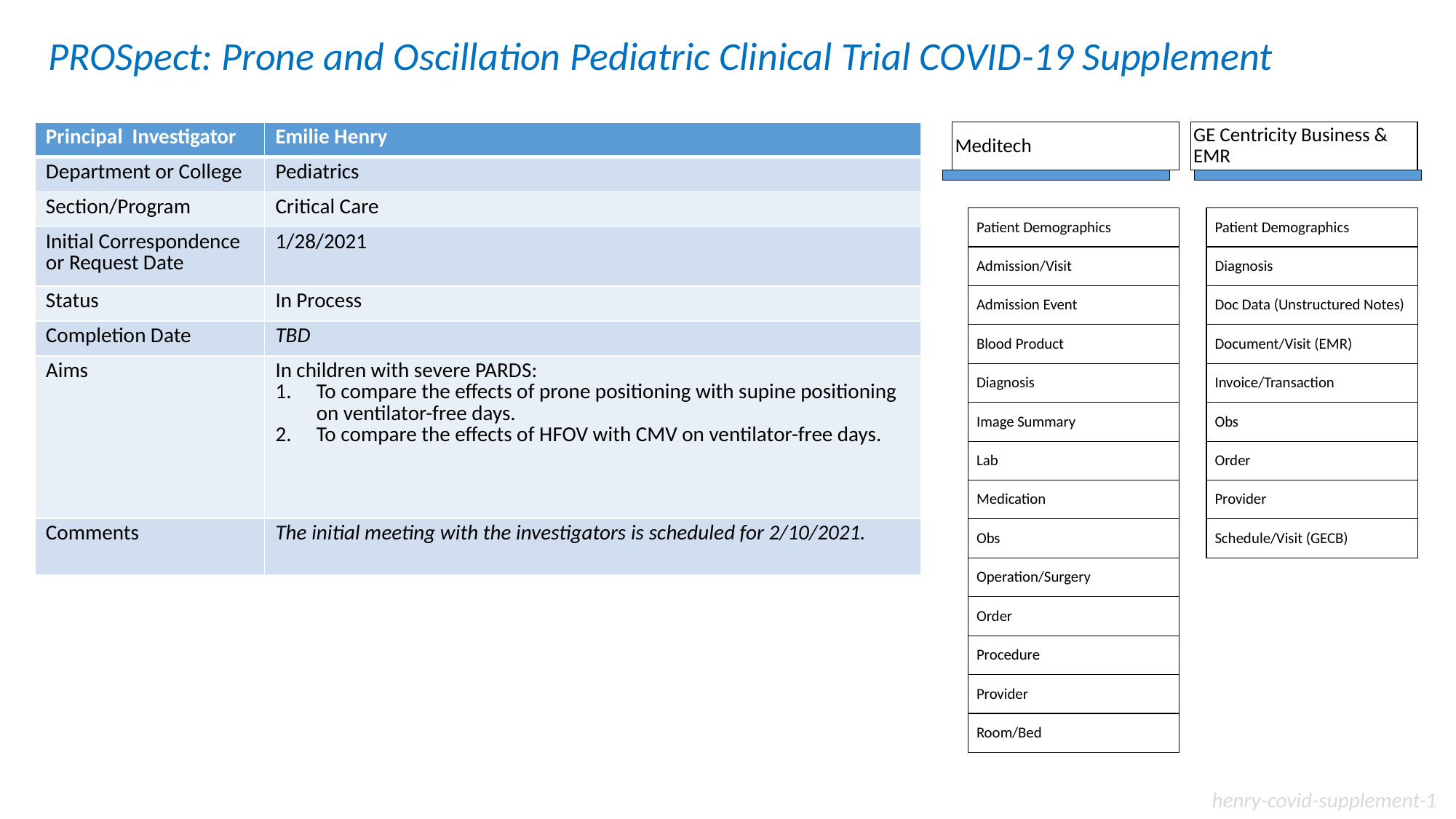

# PROSpect: Prone and Oscillation Pediatric Clinical Trial COVID-19 Supplement
| Principal Investigator | Emilie Henry |
| --- | --- |
| Department or College | Pediatrics |
| Section/Program | Critical Care |
| Initial Correspondence or Request Date | 1/28/2021 |
| Status | In Process |
| Completion Date | TBD |
| Aims | In children with severe PARDS: To compare the effects of prone positioning with supine positioning on ventilator-free days. To compare the effects of HFOV with CMV on ventilator-free days. |
| Comments | The initial meeting with the investigators is scheduled for 2/10/2021. |

Meditech
GE Centricity Business & EMR
Patient Demographics
Patient Demographics

Admission/Visit
Diagnosis

Admission Event
Doc Data (Unstructured Notes)

Blood Product
Document/Visit (EMR)

Diagnosis
Invoice/Transaction

Image Summary
Obs

Lab
Order

Medication
Provider

Obs
Schedule/Visit (GECB)

Operation/Surgery

Order

Procedure

Provider

Room/Bed

henry-covid-supplement-1